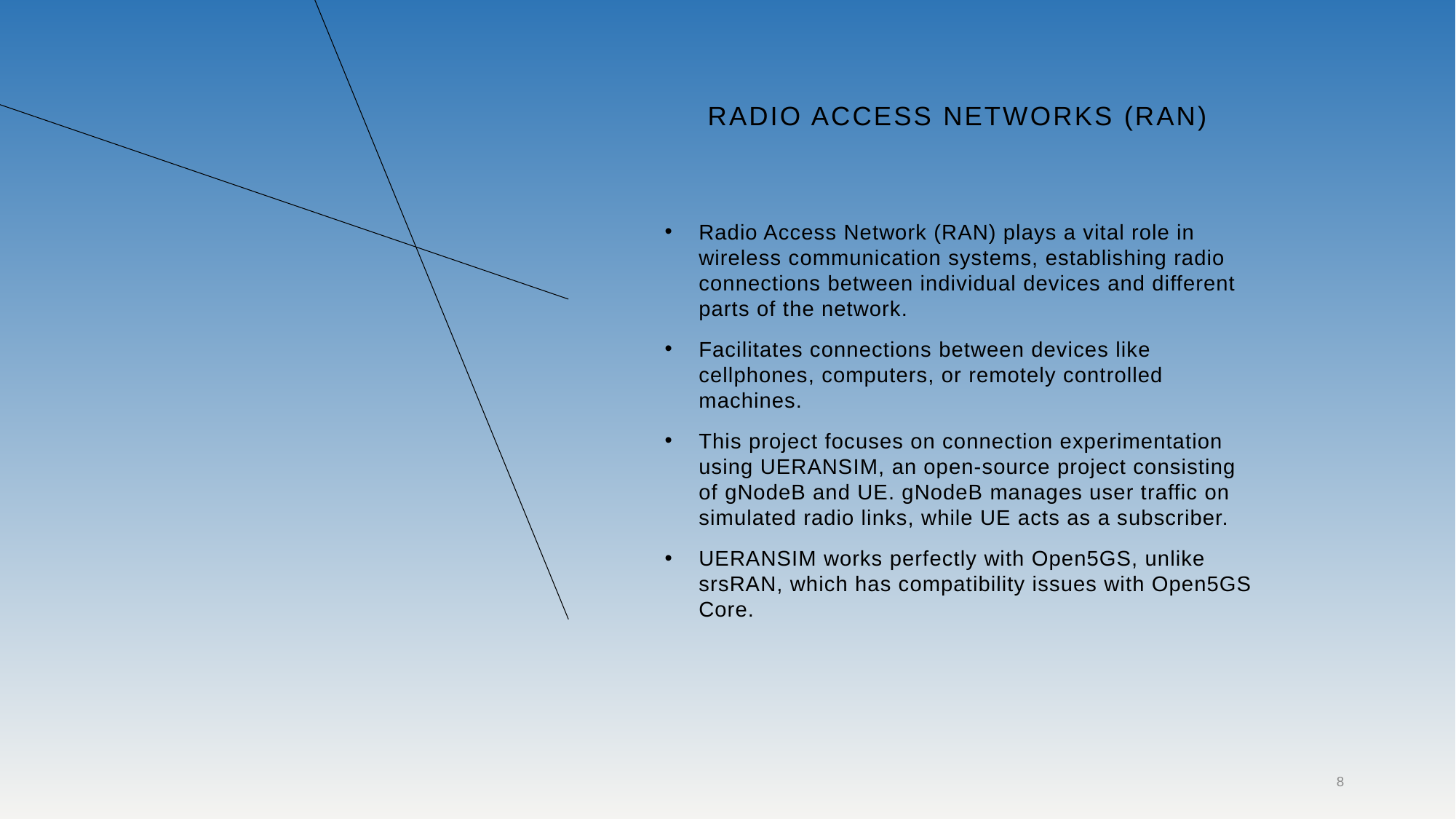

# RADIO ACCESS NETWORKS (RAN)
Radio Access Network (RAN) plays a vital role in wireless communication systems, establishing radio connections between individual devices and different parts of the network.
Facilitates connections between devices like cellphones, computers, or remotely controlled machines.
This project focuses on connection experimentation using UERANSIM, an open-source project consisting of gNodeB and UE. gNodeB manages user traffic on simulated radio links, while UE acts as a subscriber.
UERANSIM works perfectly with Open5GS, unlike srsRAN, which has compatibility issues with Open5GS Core.

8